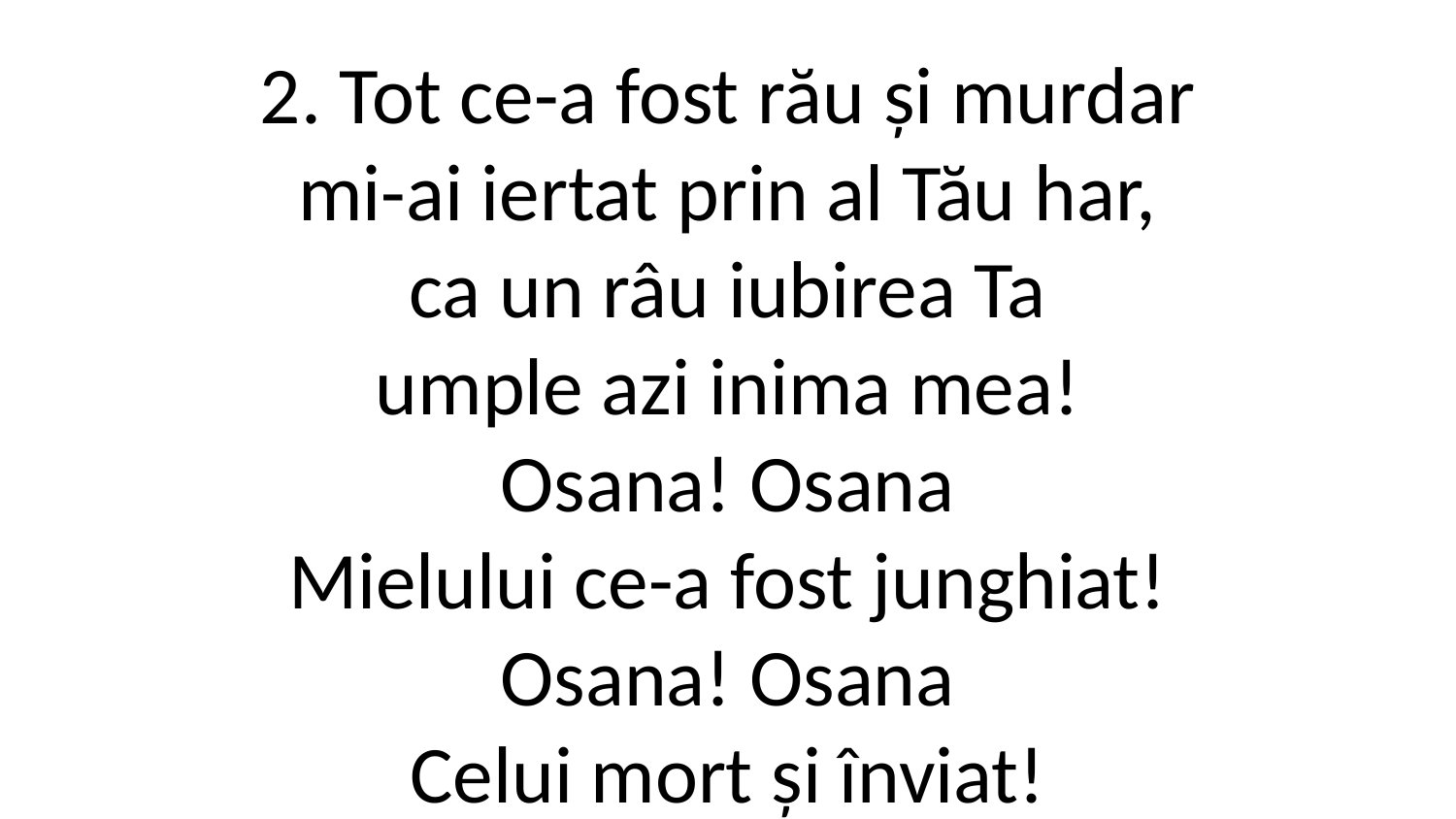

2. Tot ce-a fost rău și murdar
mi-ai iertat prin al Tău har,
ca un râu iubirea Ta
umple azi inima mea!
Osana! Osana
Mielului ce-a fost junghiat!
Osana! Osana
Celui mort și înviat!